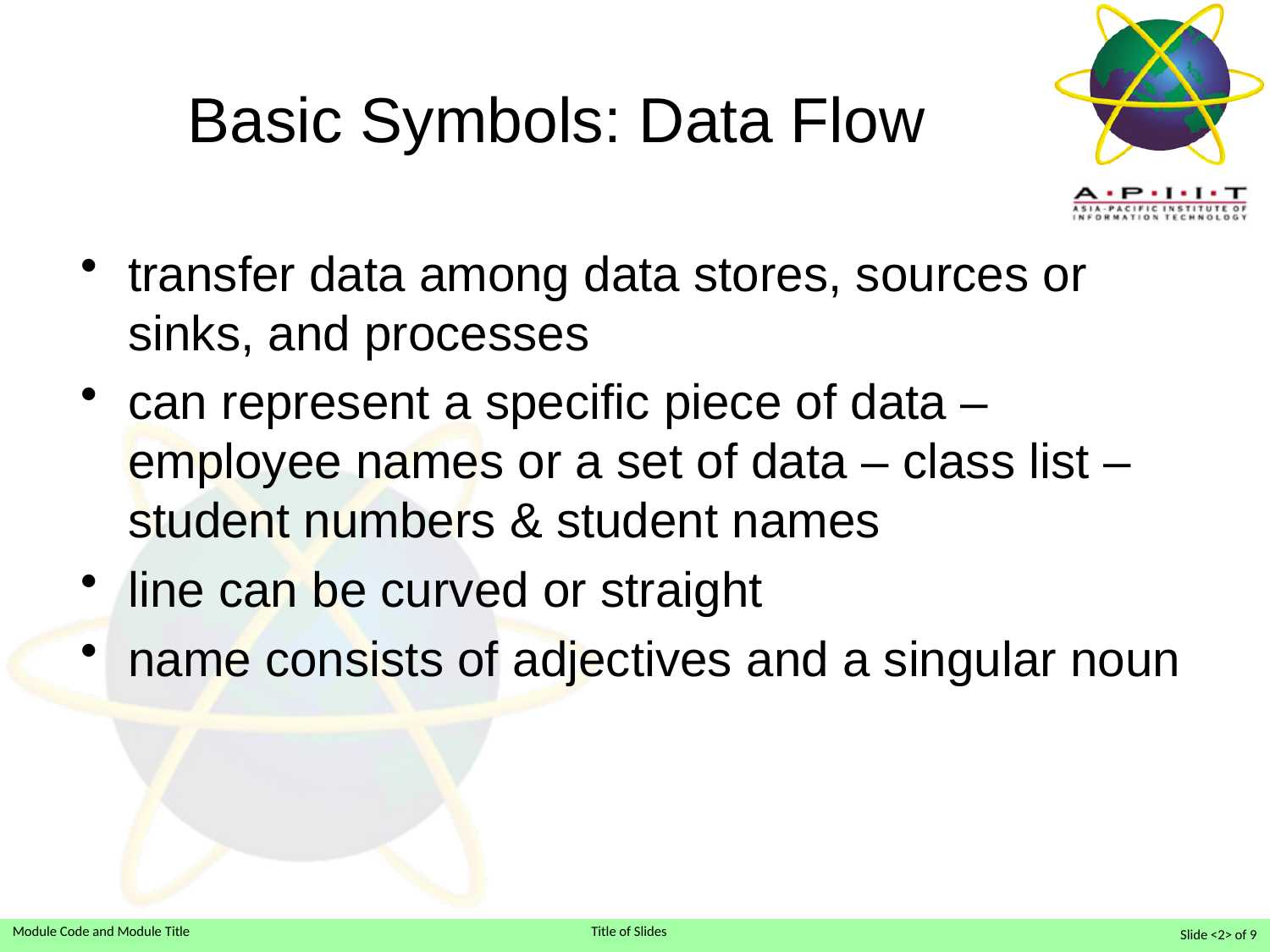

# Basic Symbols: Data Flow
transfer data among data stores, sources or sinks, and processes
can represent a specific piece of data – employee names or a set of data – class list – student numbers & student names
line can be curved or straight
name consists of adjectives and a singular noun
Slide <2> of 9